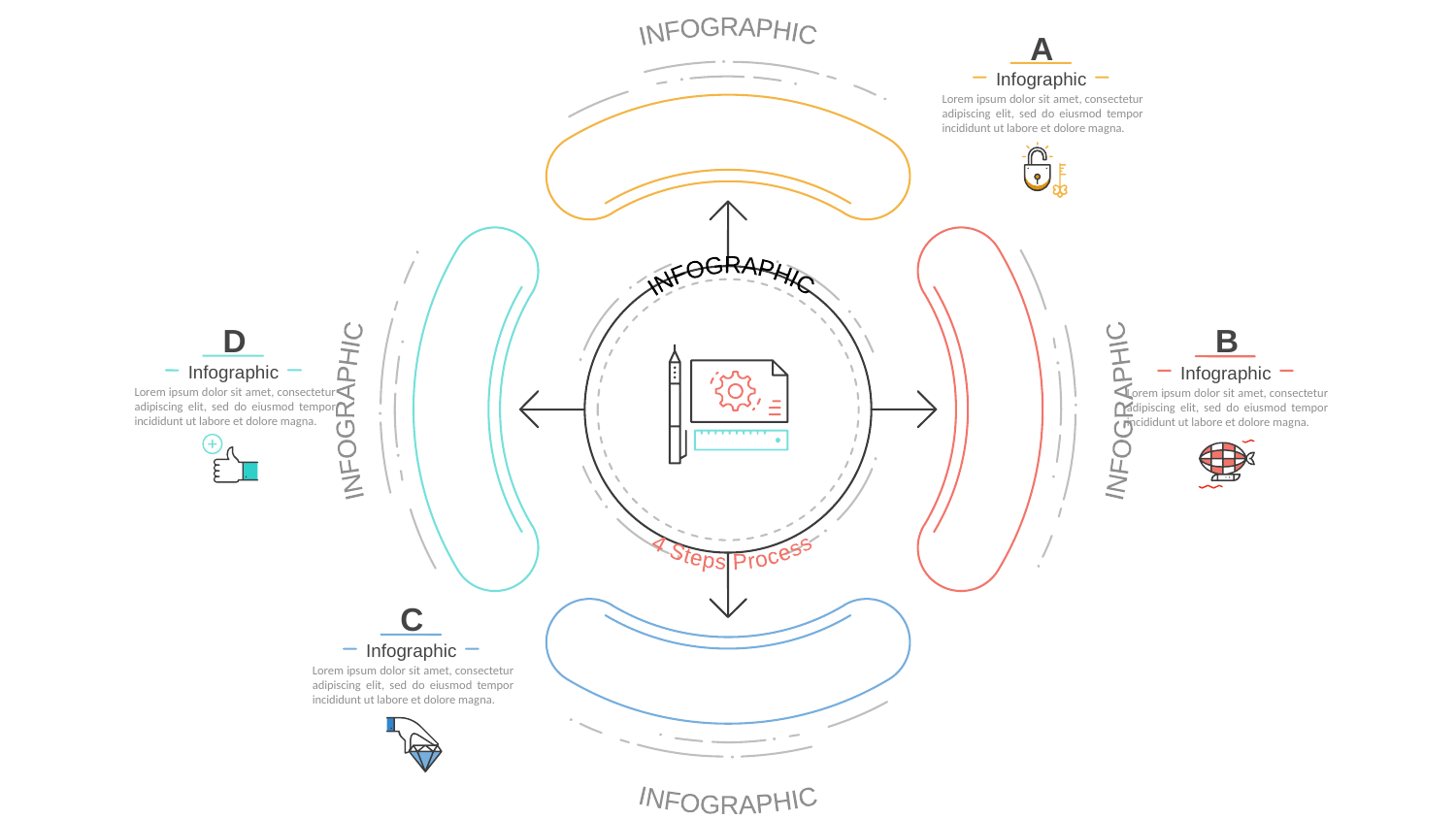

INFOGRAPHIC
INFOGRAPHIC
INFOGRAPHIC
INFOGRAPHIC
A

Infographic
Lorem ipsum dolor sit amet, consectetur adipiscing elit, sed do eiusmod tempor incididunt ut labore et dolore magna.

4 Steps Process

INFOGRAPHIC

D

Infographic
Lorem ipsum dolor sit amet, consectetur adipiscing elit, sed do eiusmod tempor incididunt ut labore et dolore magna.
B

Infographic
Lorem ipsum dolor sit amet, consectetur adipiscing elit, sed do eiusmod tempor incididunt ut labore et dolore magna.

C

Infographic
Lorem ipsum dolor sit amet, consectetur adipiscing elit, sed do eiusmod tempor incididunt ut labore et dolore magna.